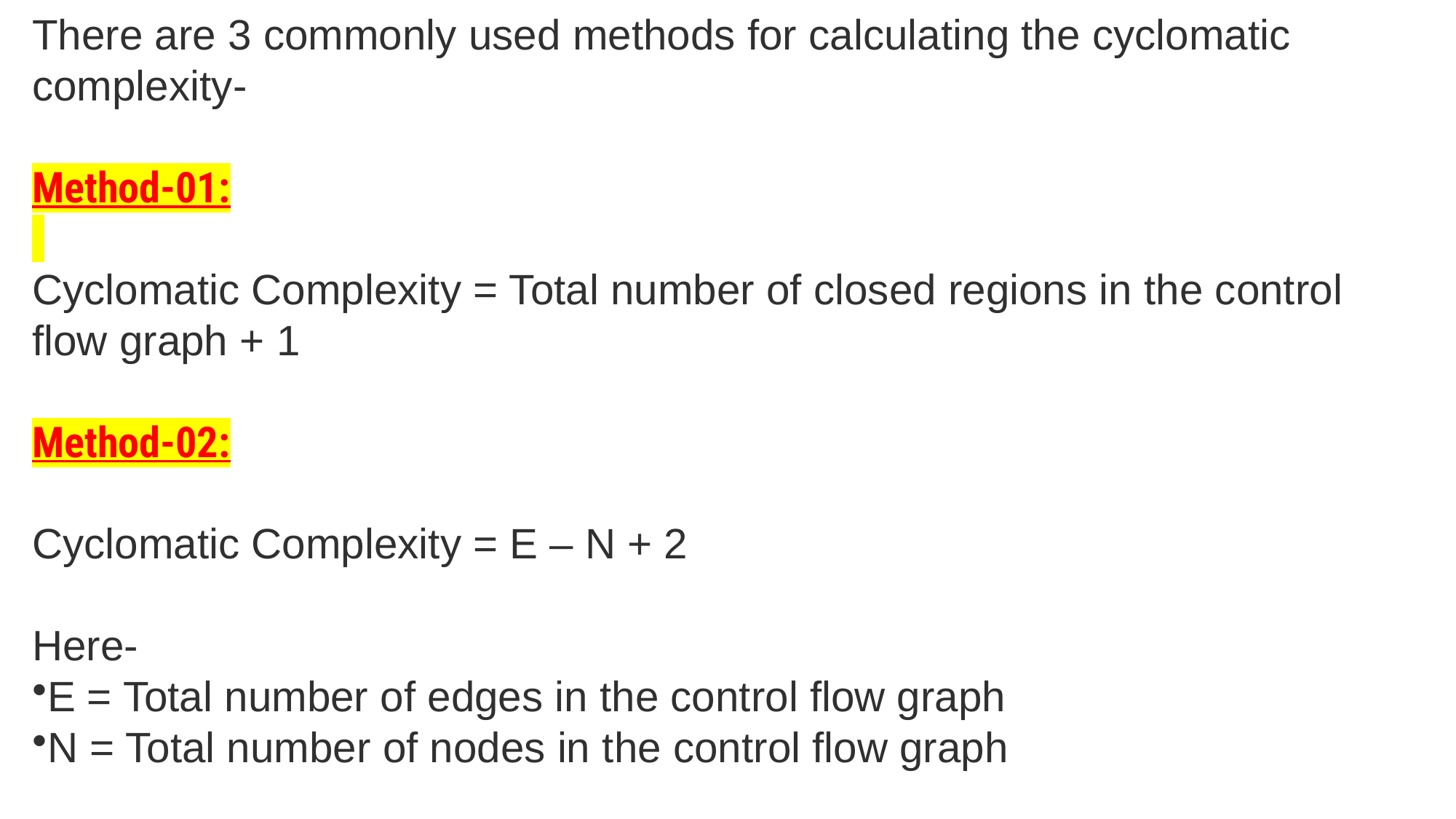

There are 3 commonly used methods for calculating the cyclomatic complexity-

Method-01:

Cyclomatic Complexity = Total number of closed regions in the control flow graph + 1

Method-02:

Cyclomatic Complexity = E – N + 2

Here-
E = Total number of edges in the control flow graph
N = Total number of nodes in the control flow graph